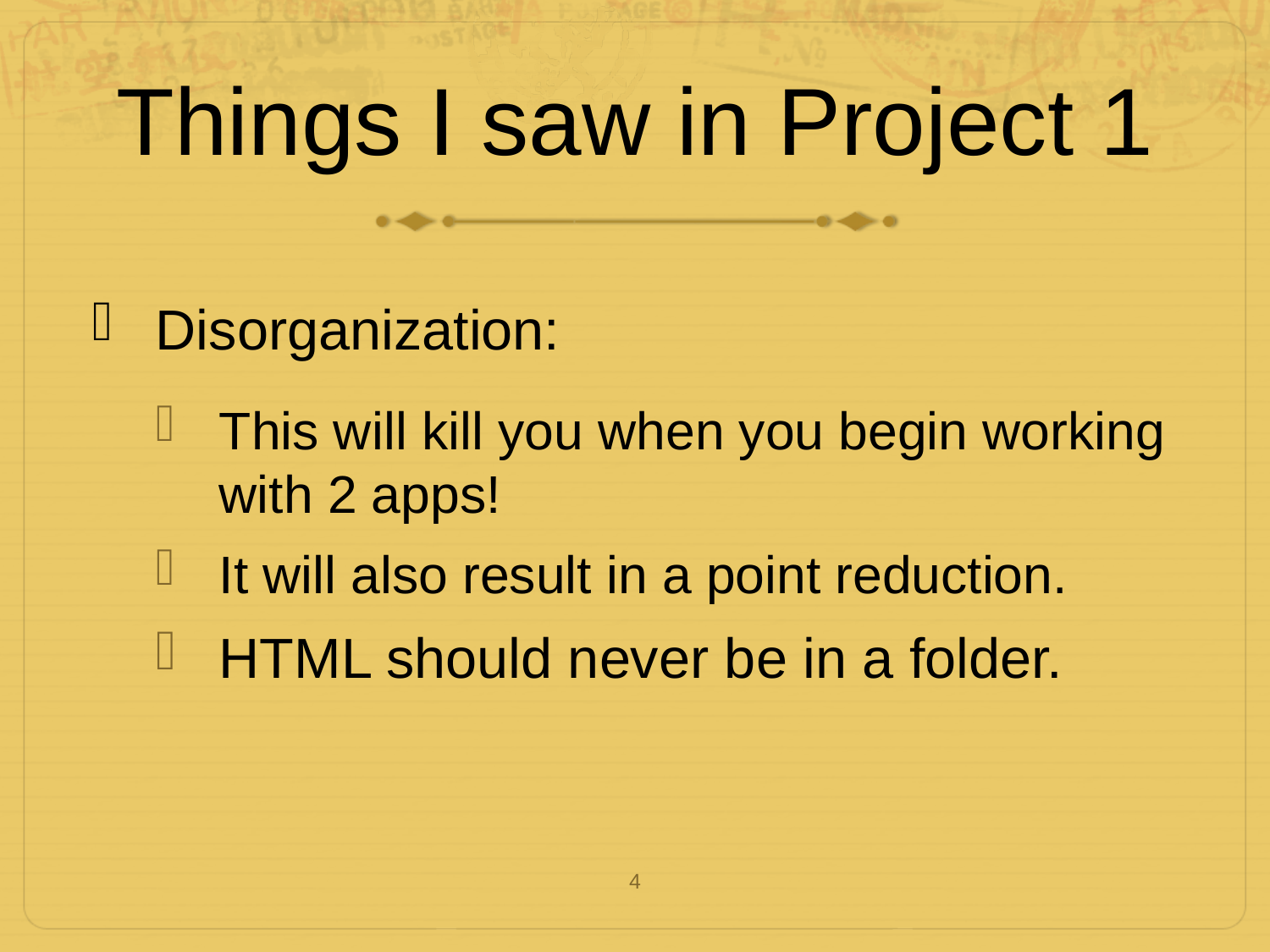

# Things I saw in Project 1
Disorganization:
This will kill you when you begin working with 2 apps!
It will also result in a point reduction.
HTML should never be in a folder.

4